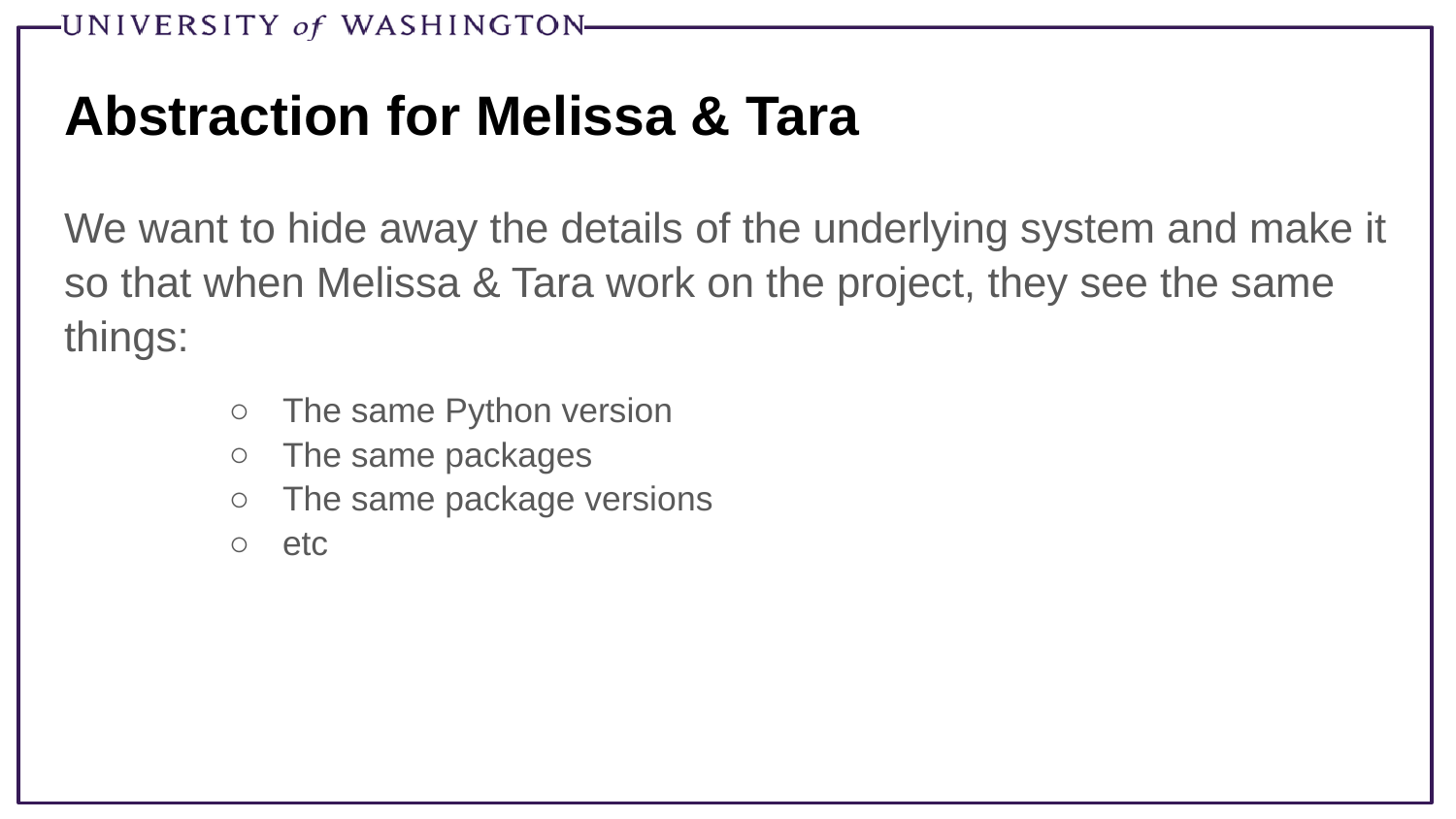

# Abstraction for Melissa & Tara
We want to hide away the details of the underlying system and make it so that when Melissa & Tara work on the project, they see the same things:
The same Python version
The same packages
The same package versions
etc